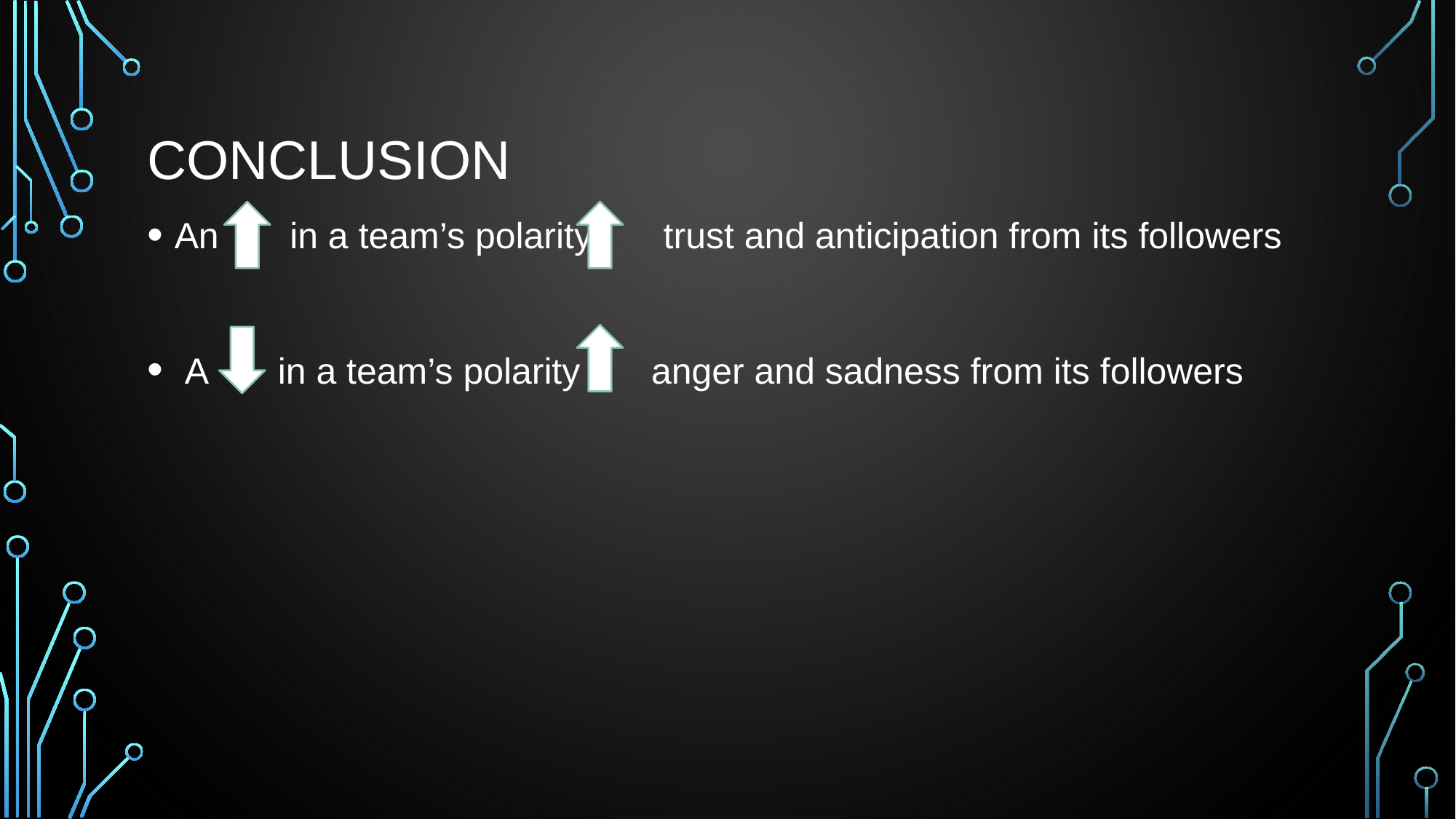

# Conclusion
An       in a team’s polarity       trust and anticipation from its followers

 A       in a team’s polarity       anger and sadness from its followers